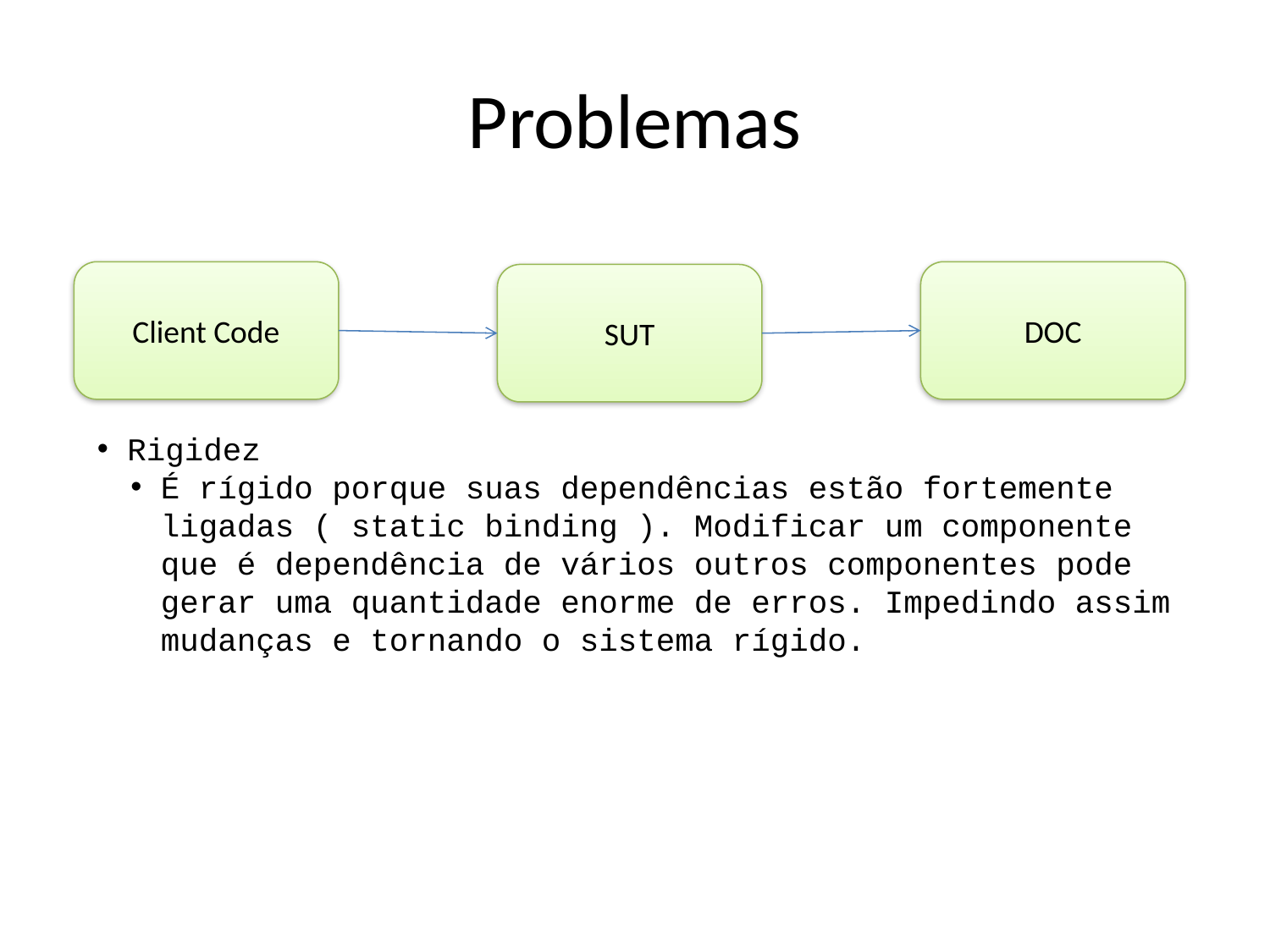

# Problemas
Client Code
DOC
SUT
 Rigidez
É rígido porque suas dependências estão fortemente ligadas ( static binding ). Modificar um componente que é dependência de vários outros componentes pode gerar uma quantidade enorme de erros. Impedindo assim mudanças e tornando o sistema rígido.